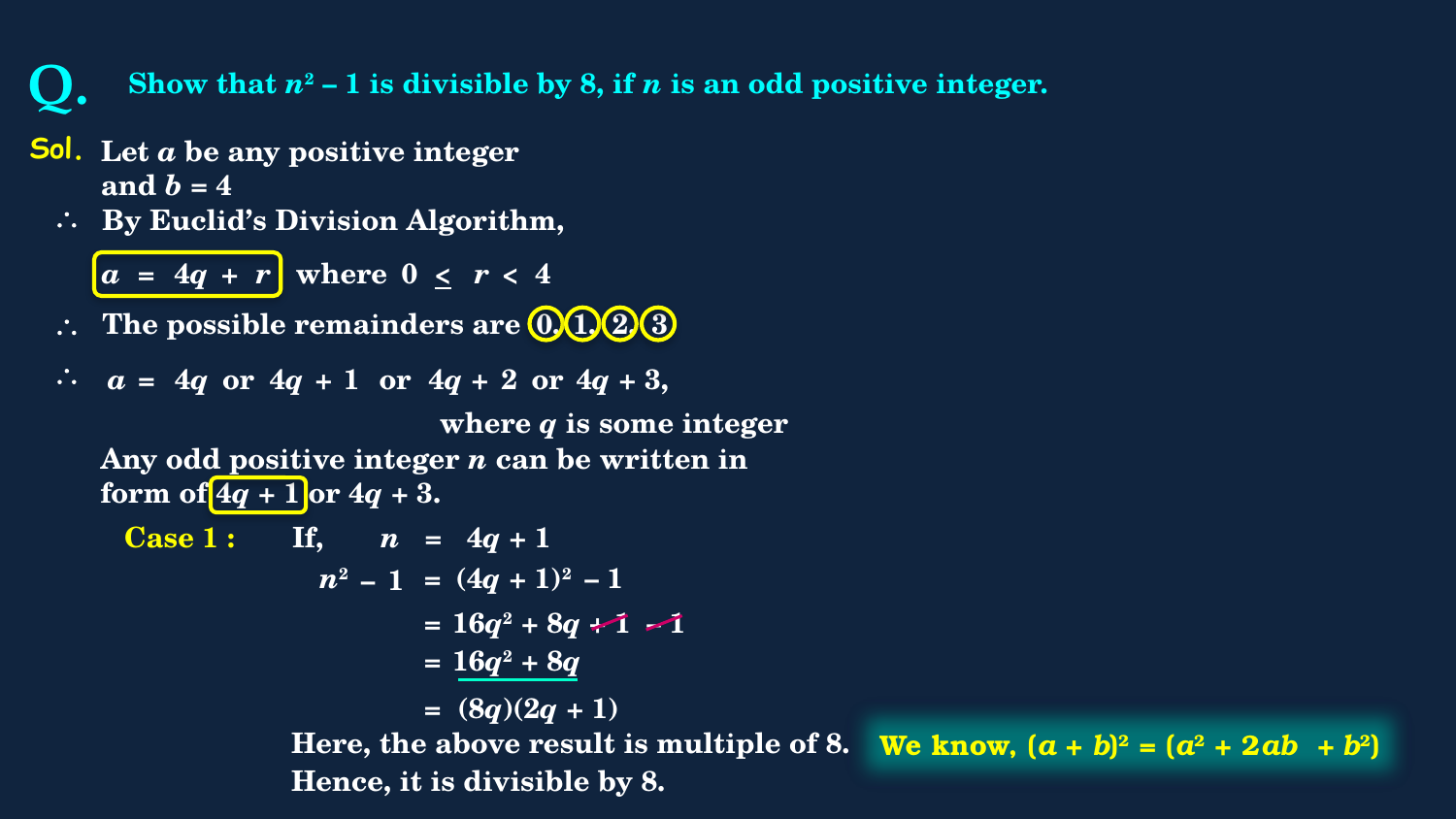

Q.
Show that n2 – 1 is divisible by 8, if n is an odd positive integer.
Sol.
Let a be any positive integer
and b = 4
∴
By Euclid’s Division Algorithm,
a
=
4q
+
r
where
0
<
r
<
4

But, b = 6

0 ≤ r< b
∴
The possible remainders are
0,
1,
2,
3

∴
a
=
4q
or
4q
+
1
or
4q
+
2
or
4q
+
3,

Possible values
of ‘r’ are

 where q is some integer
Any odd positive integer n can be written in form of 4q + 1 or 4q + 3.
0, 1, 2, 3, 4, 5

Case 1 :
If,
n   =   4q + 1
n2
=
(4q + 1)2
– 1
–
1
=
16q2
+ 8q
+ 1
– 1
=
16q2
+ 8q
=
(8q)
(2q + 1)
We know, (a + b)2 = (a2 + 2ab  + b2)
Here, the above result is multiple of 8.
Hence, it is divisible by 8.